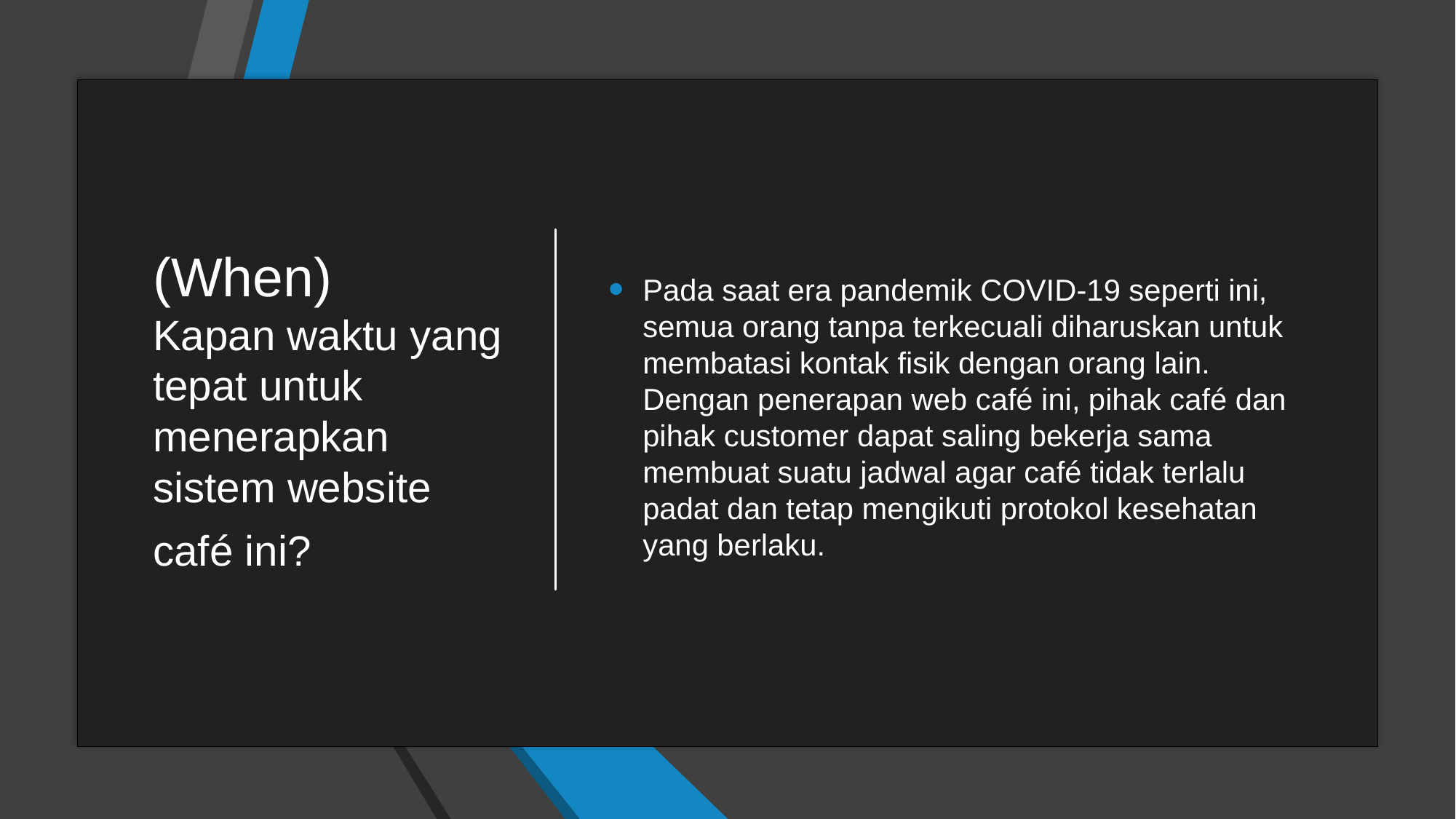

# (When) Kapan waktu yang tepat untuk menerapkan sistem website café ini?
Pada saat era pandemik COVID-19 seperti ini, semua orang tanpa terkecuali diharuskan untuk membatasi kontak fisik dengan orang lain. Dengan penerapan web café ini, pihak café dan pihak customer dapat saling bekerja sama membuat suatu jadwal agar café tidak terlalu padat dan tetap mengikuti protokol kesehatan yang berlaku.